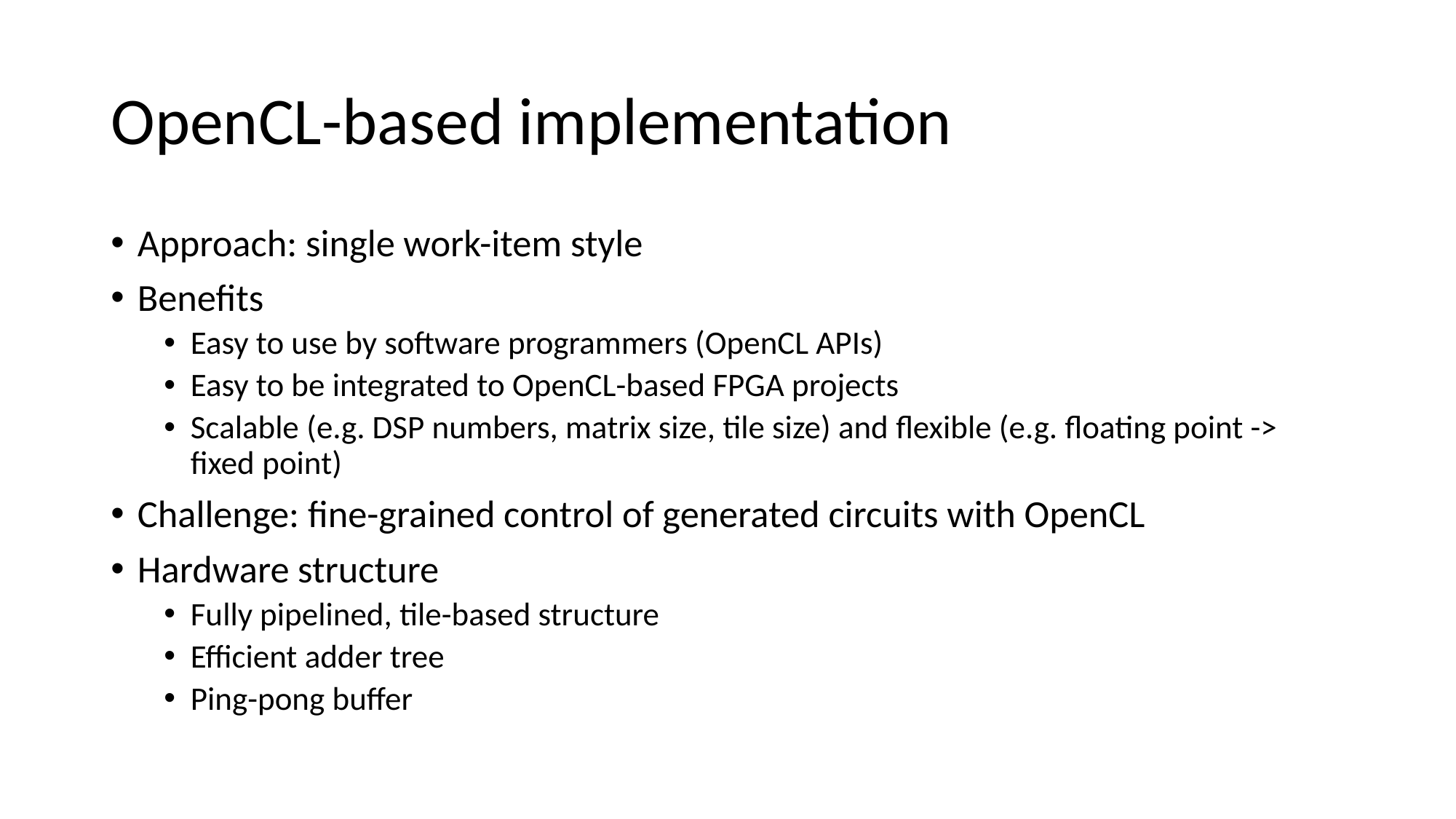

# OpenCL-based implementation
Approach: single work-item style
Benefits
Easy to use by software programmers (OpenCL APIs)
Easy to be integrated to OpenCL-based FPGA projects
Scalable (e.g. DSP numbers, matrix size, tile size) and flexible (e.g. floating point -> fixed point)
Challenge: fine-grained control of generated circuits with OpenCL
Hardware structure
Fully pipelined, tile-based structure
Efficient adder tree
Ping-pong buffer